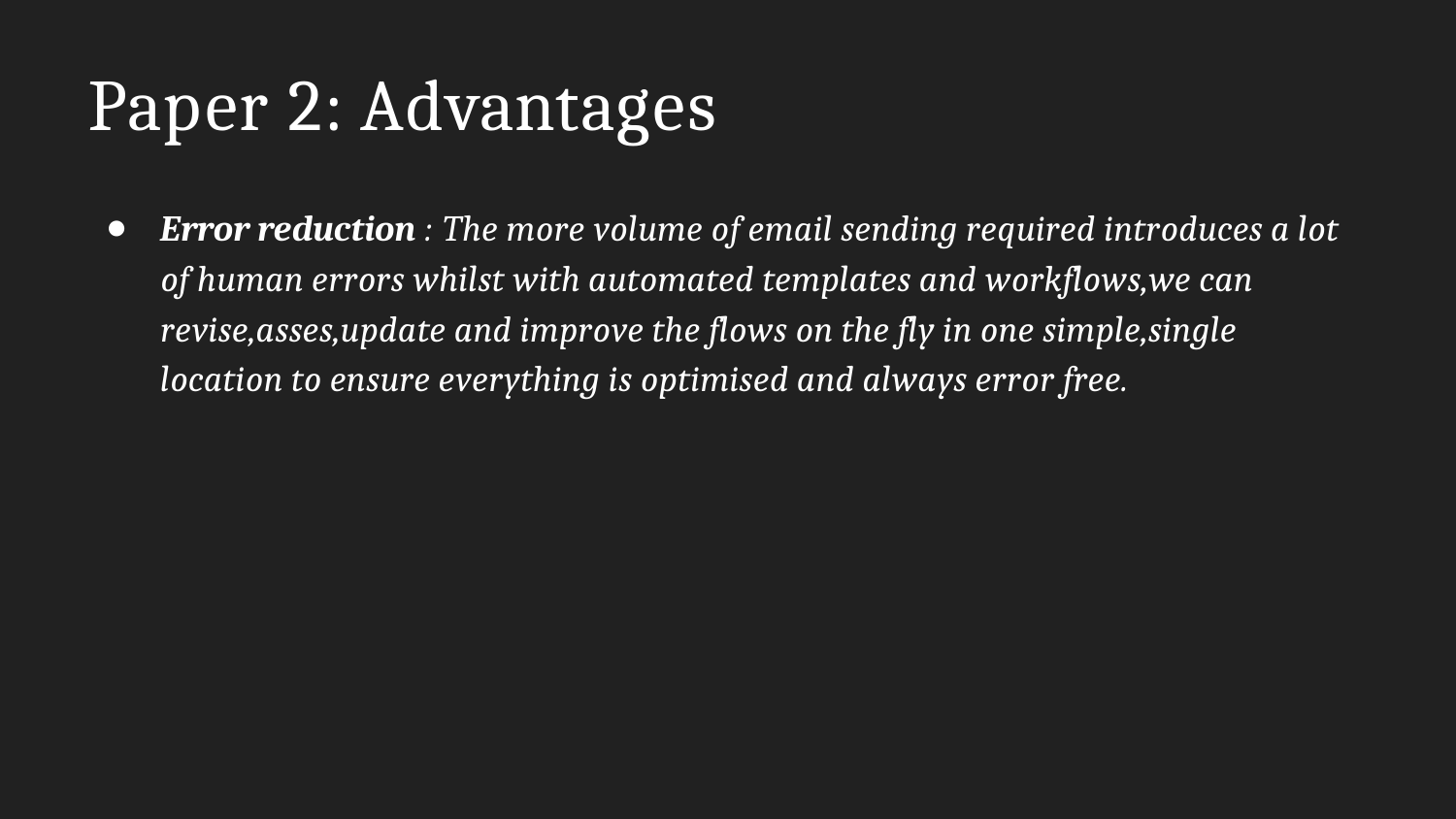

# Paper 2: Advantages
Error reduction : The more volume of email sending required introduces a lot of human errors whilst with automated templates and workflows,we can revise,asses,update and improve the flows on the fly in one simple,single location to ensure everything is optimised and always error free.